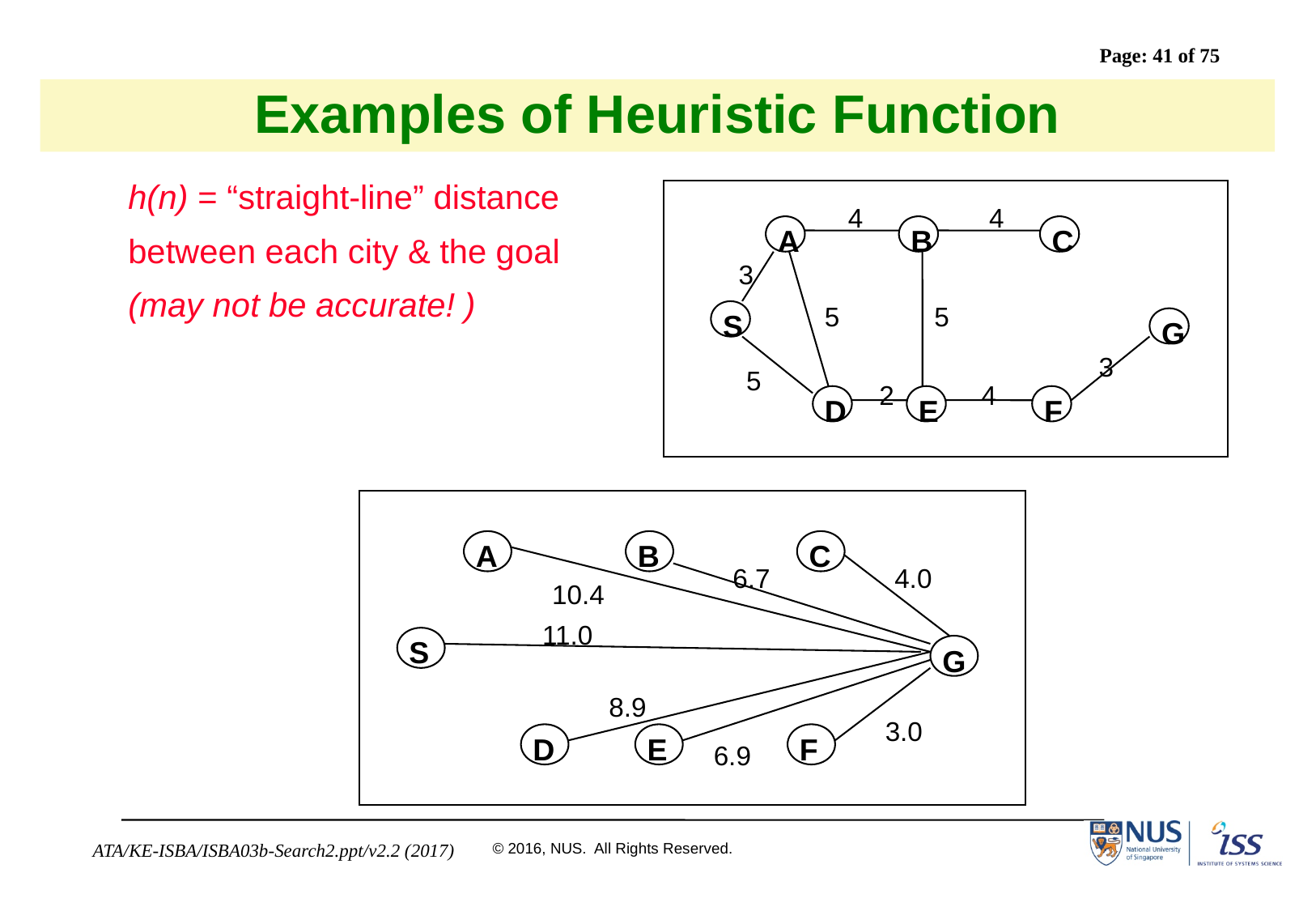

# Examples of Heuristic Function
h(n) = “straight-line” distance
between each city & the goal
(may not be accurate! )

4
4

A

B

C

3
5
5

S

G

3
5
2
4

D

E

F

A

B

C

6.7

4.0

10.4
11.0

S

G

8.9
3.0

D

E

F
6.9